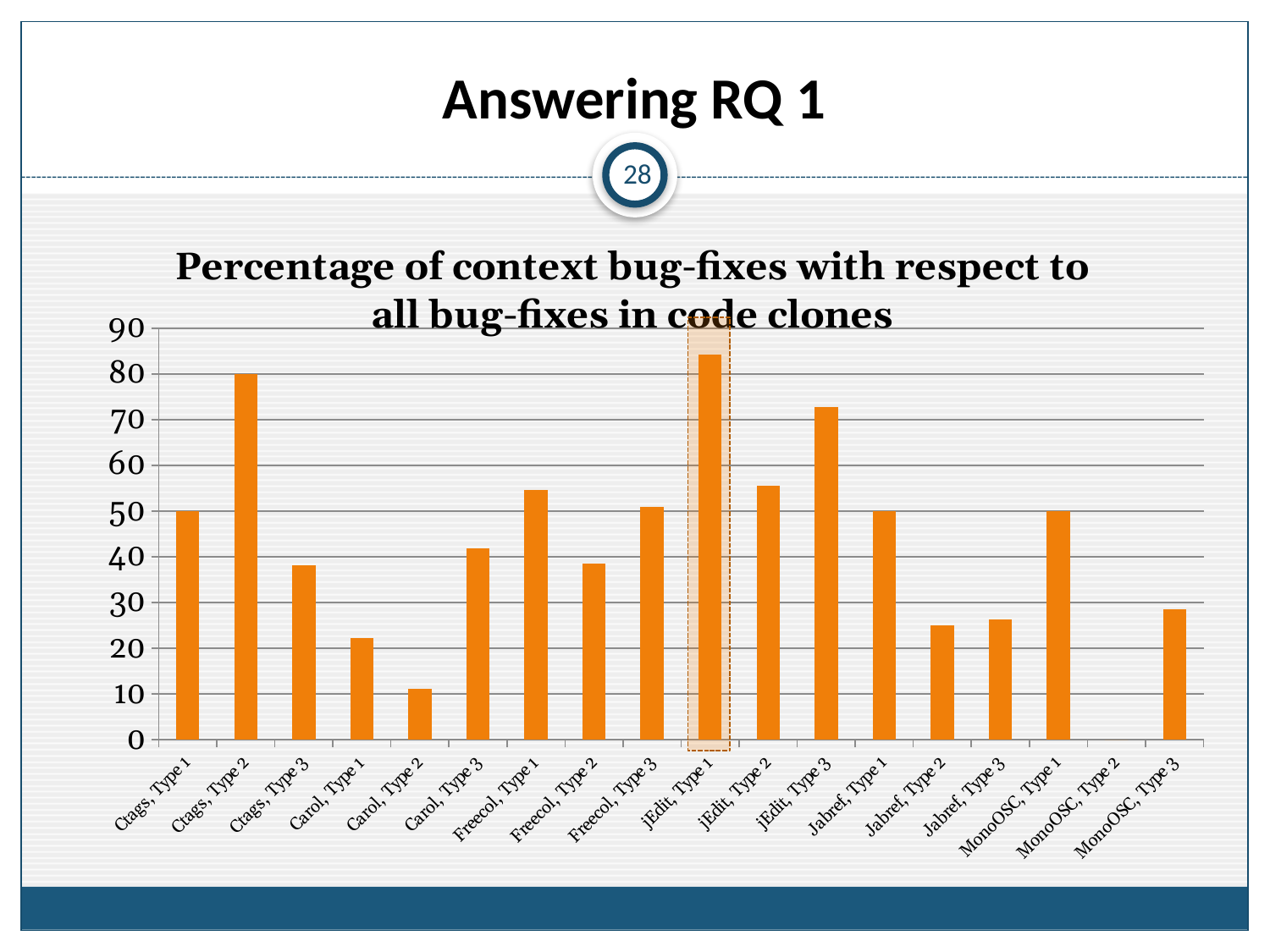

# Answering RQ 1
28

### Chart:

| Category | Percentage of context bug-fixes with respect to all bug-fixes in code clones |
|---|---|
| Ctags, Type 1 | 50.0 |
| Ctags, Type 2 | 80.0 |
| Ctags, Type 3 | 38.09523810000007 |
| Carol, Type 1 | 22.22222221999995 |
| Carol, Type 2 | 11.111111109999998 |
| Carol, Type 3 | 41.93548387 |
| Freecol, Type 1 | 54.545454549999995 |
| Freecol, Type 2 | 38.46153846 |
| Freecol, Type 3 | 50.87719298000001 |
| jEdit, Type 1 | 84.2105263200001 |
| jEdit, Type 2 | 55.55555556 |
| jEdit, Type 3 | 72.72727272999998 |
| Jabref, Type 1 | 50.0 |
| Jabref, Type 2 | 25.0 |
| Jabref, Type 3 | 26.31578947 |
| MonoOSC, Type 1 | 50.0 |
| MonoOSC, Type 2 | 0.0 |
| MonoOSC, Type 3 | 28.571428569999988 |